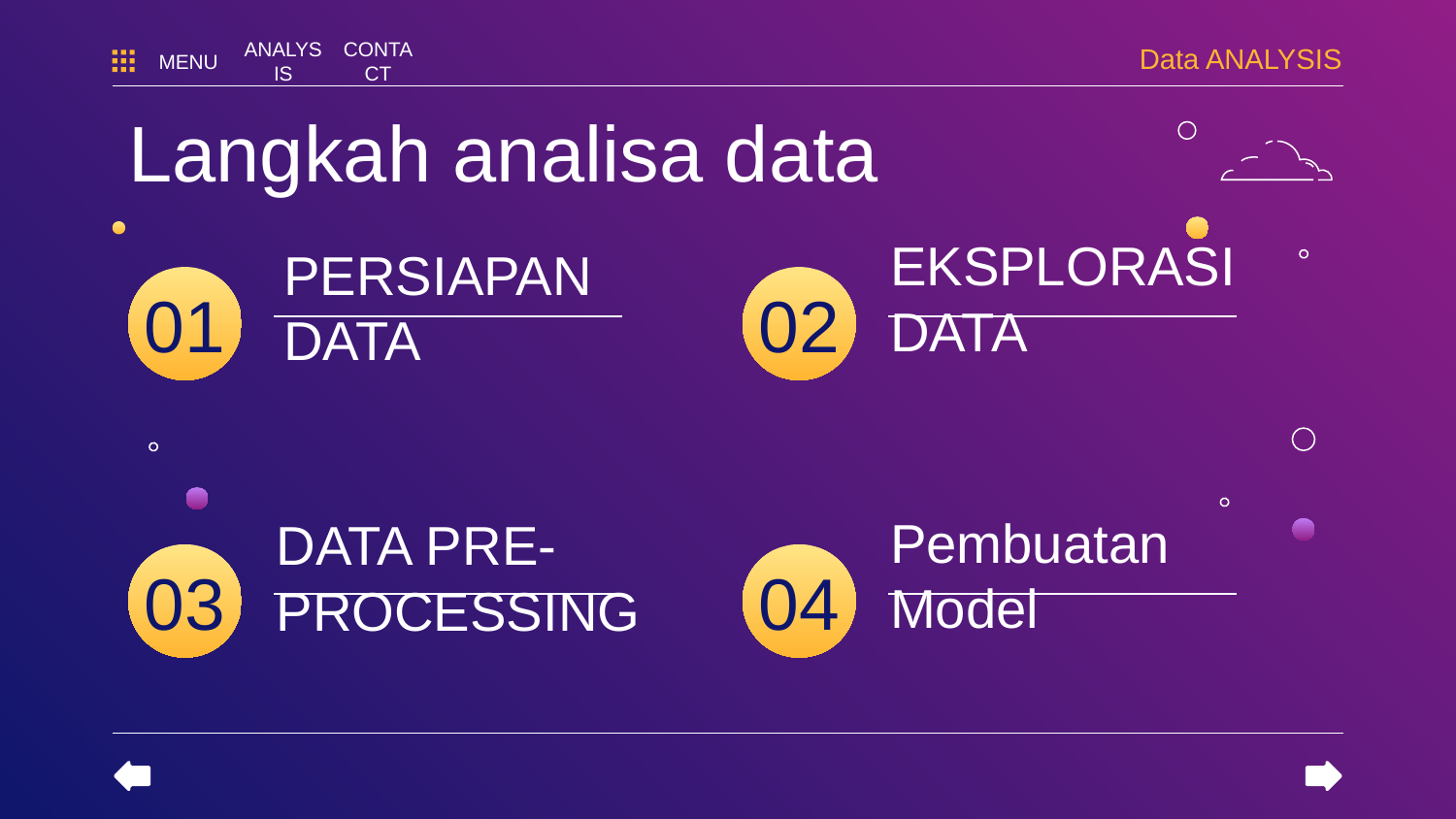

Data ANALYSIS
MENU
ANALYSIS
CONTACT

Langkah analisa data

EKSPLORASI DATA

# PERSIAPAN DATA

01
02

Pembuatan Model
DATA PRE-PROCESSING

03
04